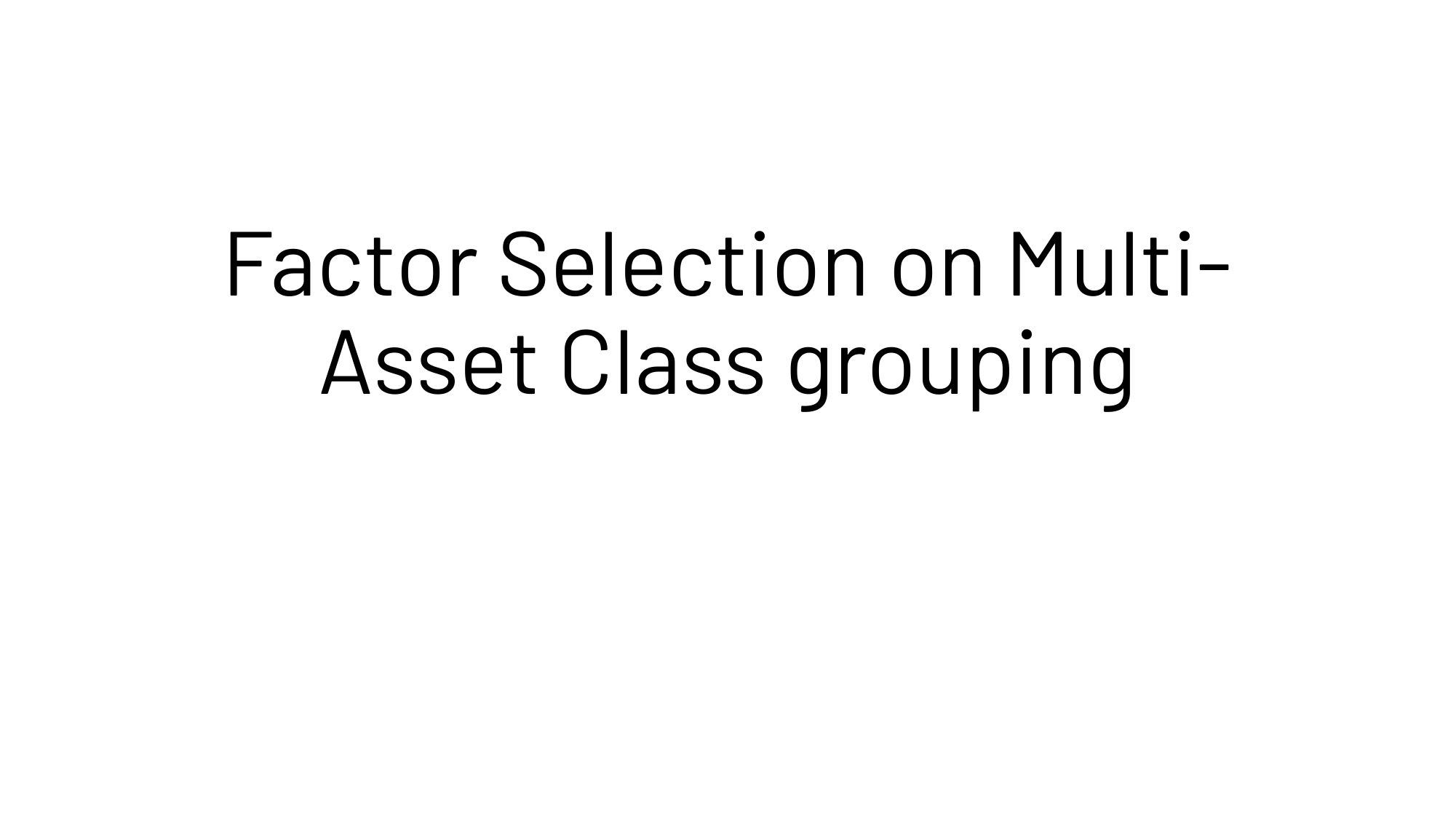

# Factor Selection on Multi-Asset Class grouping